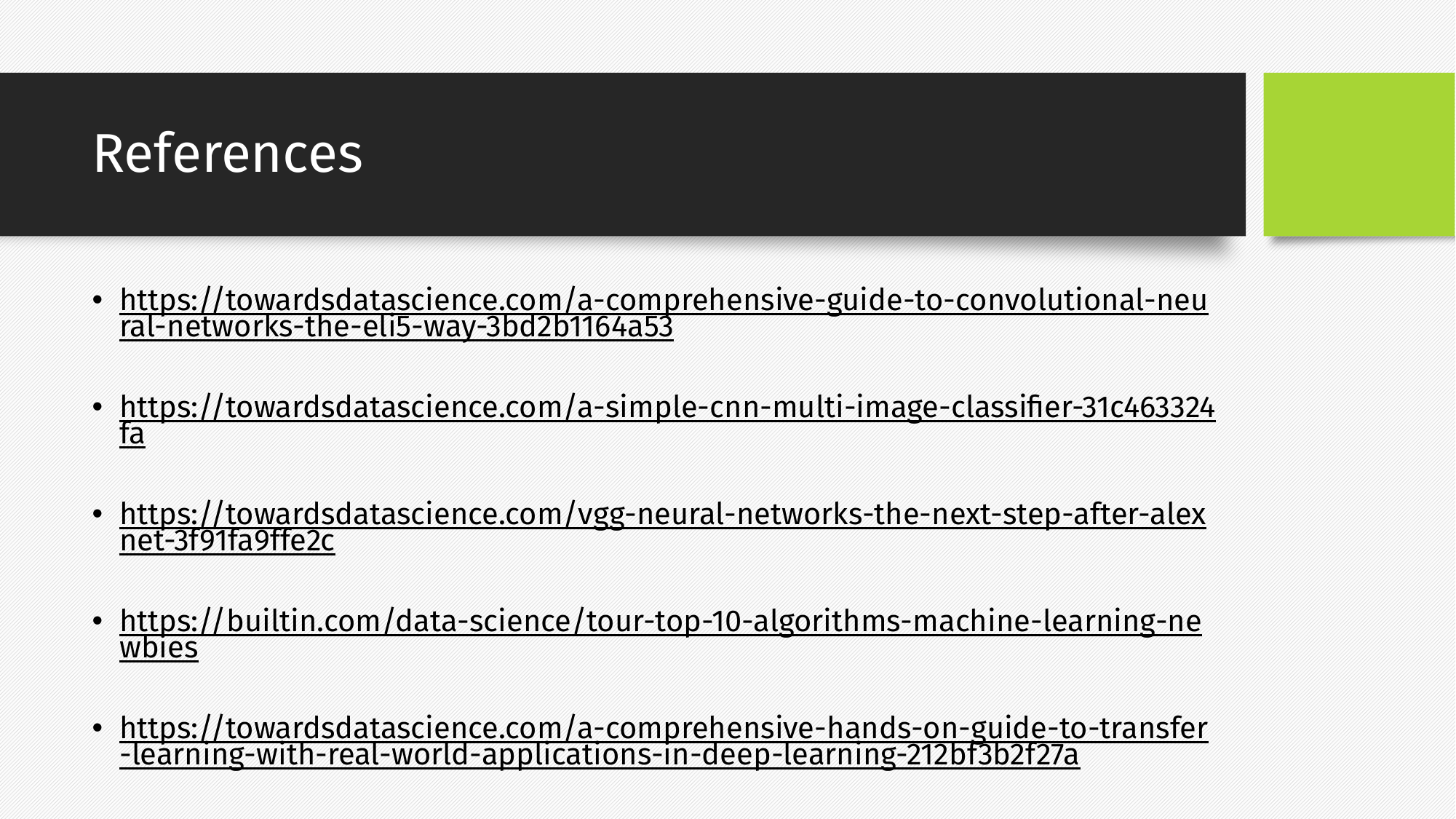

# References
https://towardsdatascience.com/a-comprehensive-guide-to-convolutional-neural-networks-the-eli5-way-3bd2b1164a53
https://towardsdatascience.com/a-simple-cnn-multi-image-classifier-31c463324fa
https://towardsdatascience.com/vgg-neural-networks-the-next-step-after-alexnet-3f91fa9ffe2c
https://builtin.com/data-science/tour-top-10-algorithms-machine-learning-newbies
https://towardsdatascience.com/a-comprehensive-hands-on-guide-to-transfer-learning-with-real-world-applications-in-deep-learning-212bf3b2f27a